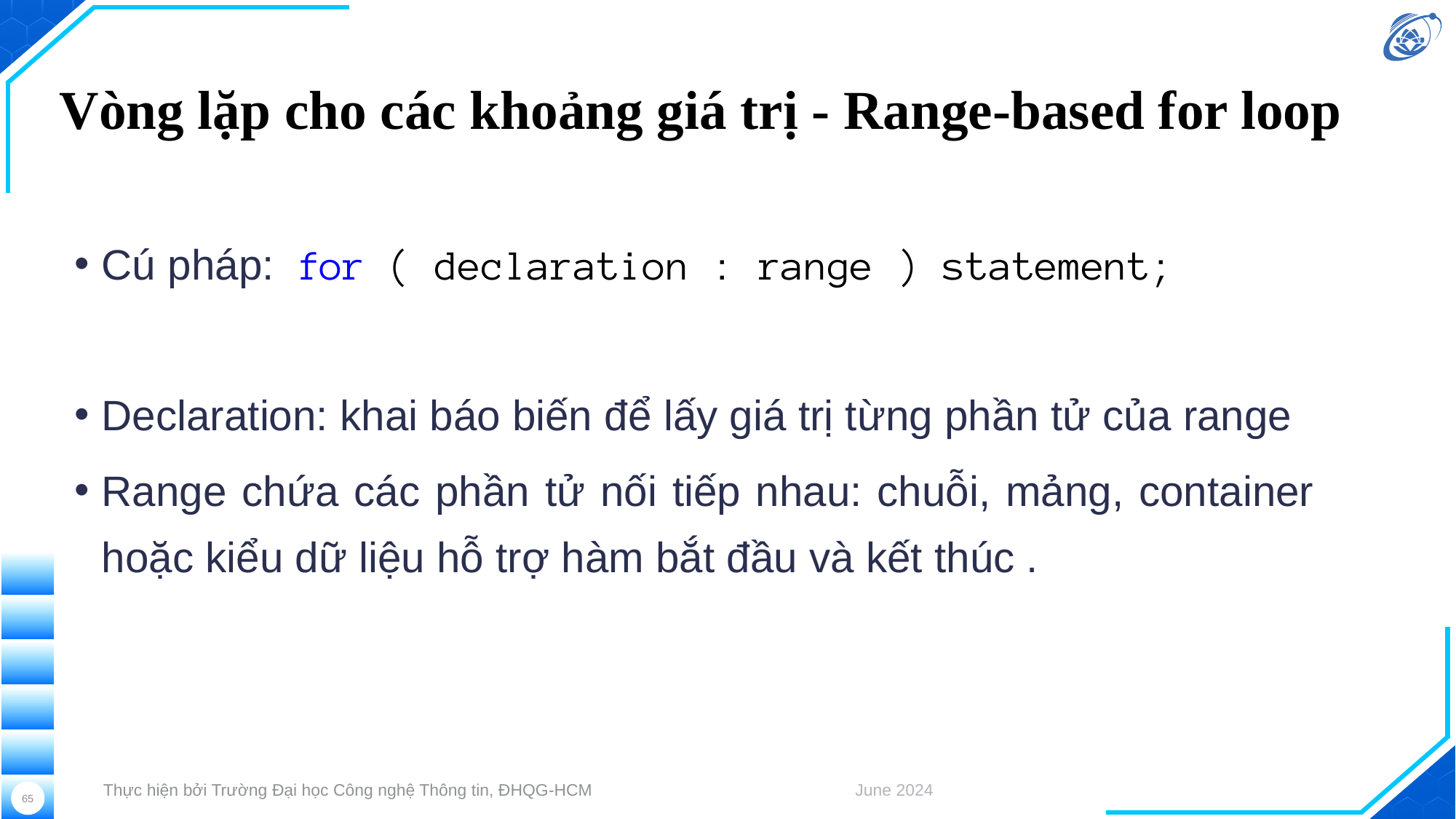

# Vòng lặp cho các khoảng giá trị - Range-based for loop
Cú pháp: for ( declaration : range ) statement;

Declaration: khai báo biến để lấy giá trị từng phần tử của range
Range chứa các phần tử nối tiếp nhau: chuỗi, mảng, container hoặc kiểu dữ liệu hỗ trợ hàm bắt đầu và kết thúc .
Thực hiện bởi Trường Đại học Công nghệ Thông tin, ĐHQG-HCM
June 2024
65